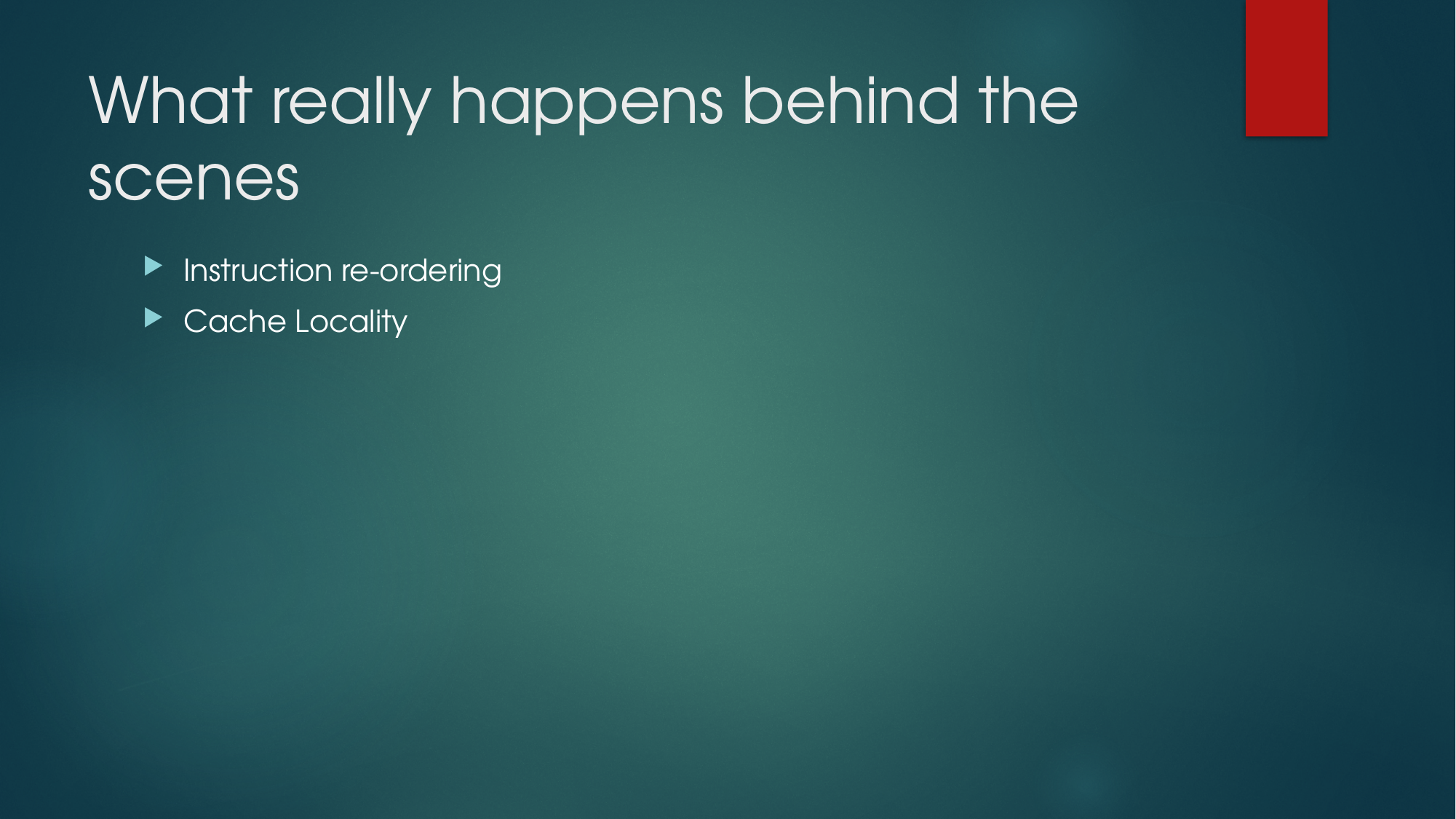

# What really happens behind the scenes
Instruction re-ordering
Cache Locality